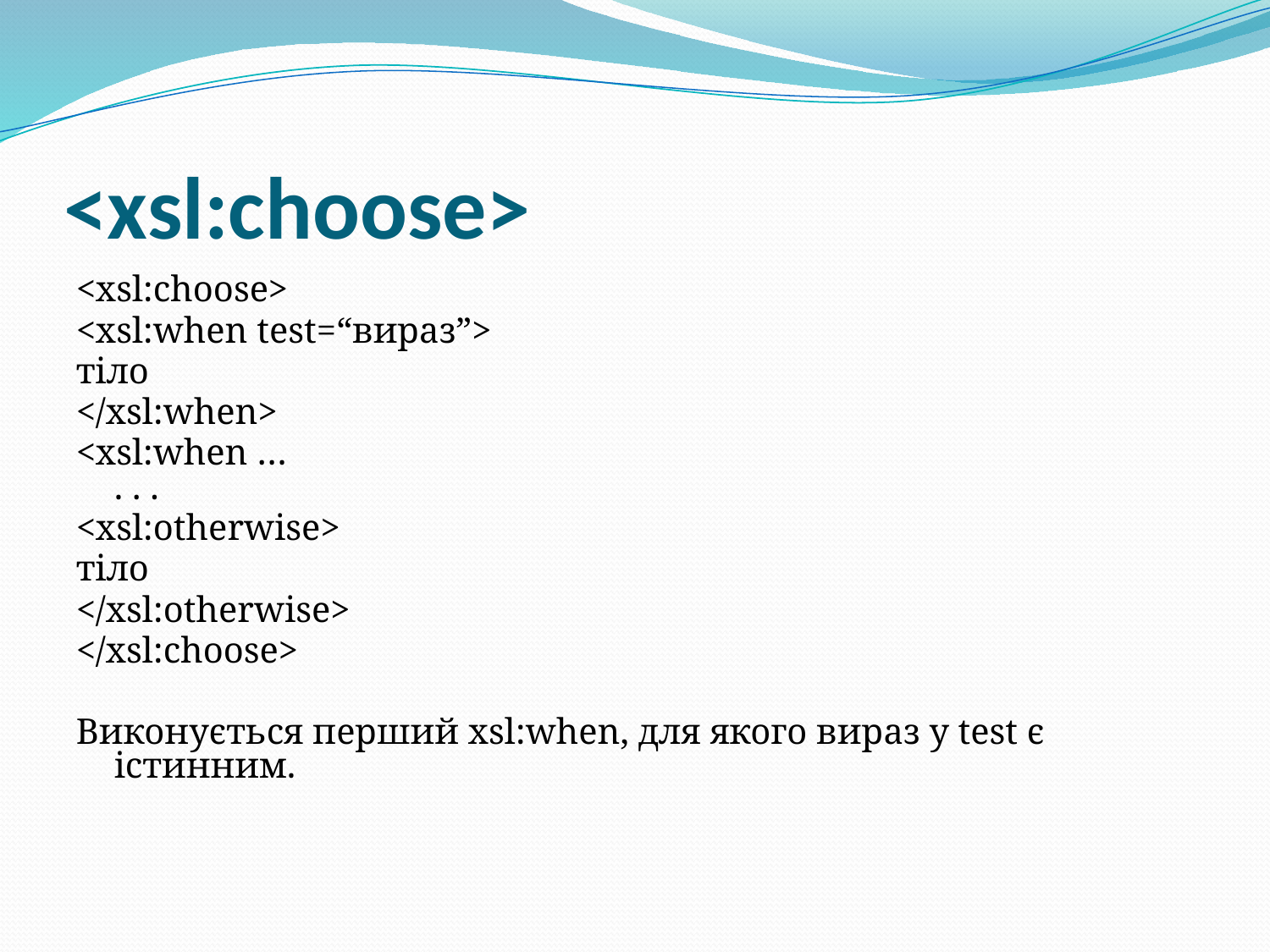

# <xsl:choose>
<xsl:choose>
<xsl:when test=“вираз”>
тіло
</xsl:when>
<xsl:when …
. . .
<xsl:otherwise>
тіло
</xsl:otherwise>
</xsl:choose>

Виконується перший xsl:when, для якого вираз у test є істинним.